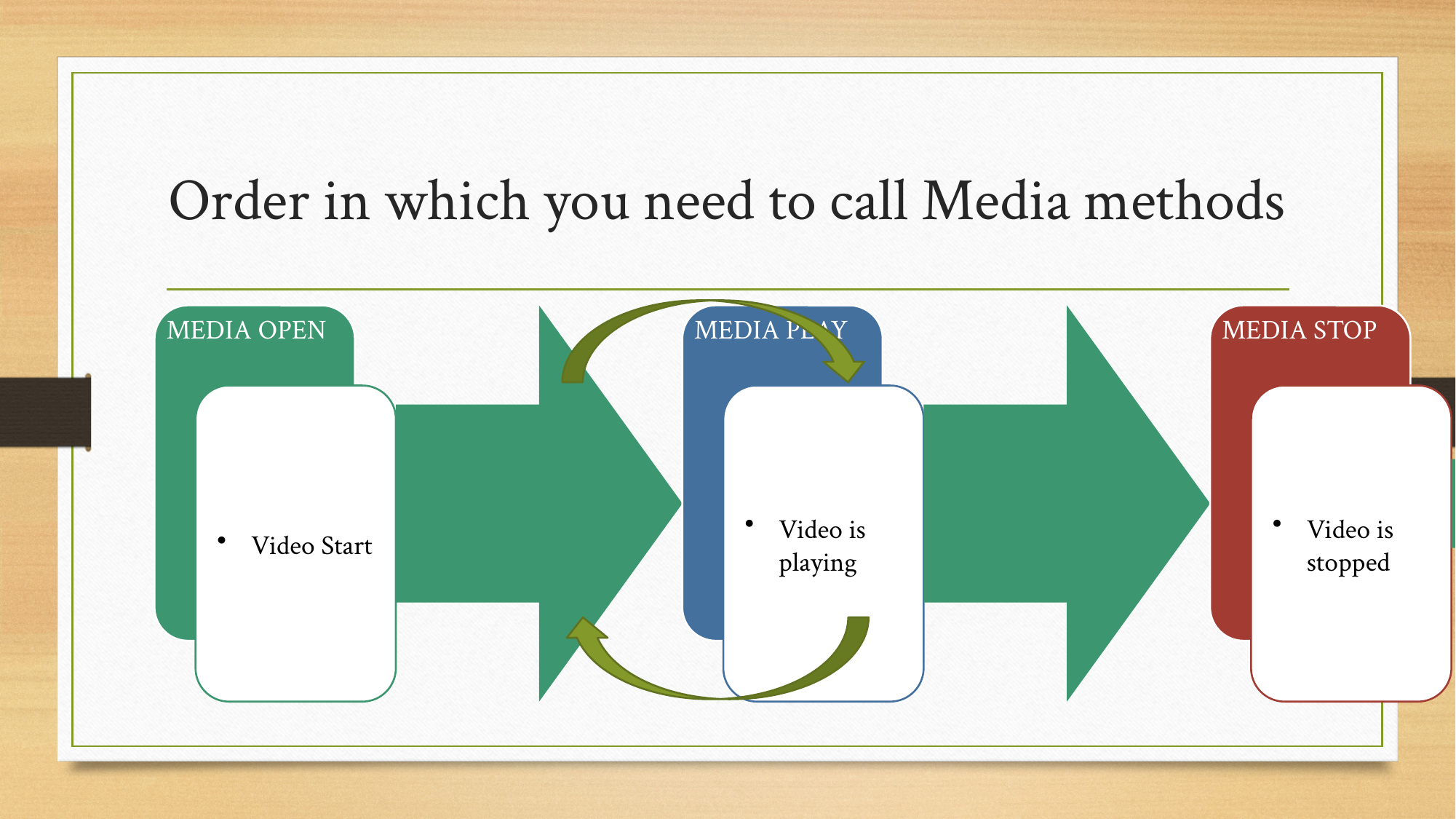

# Order in which you need to call Media methods

MEDIA OPEN
Video Start
MEDIA PLAY
Video is playing
MEDIA STOP
Video is stopped